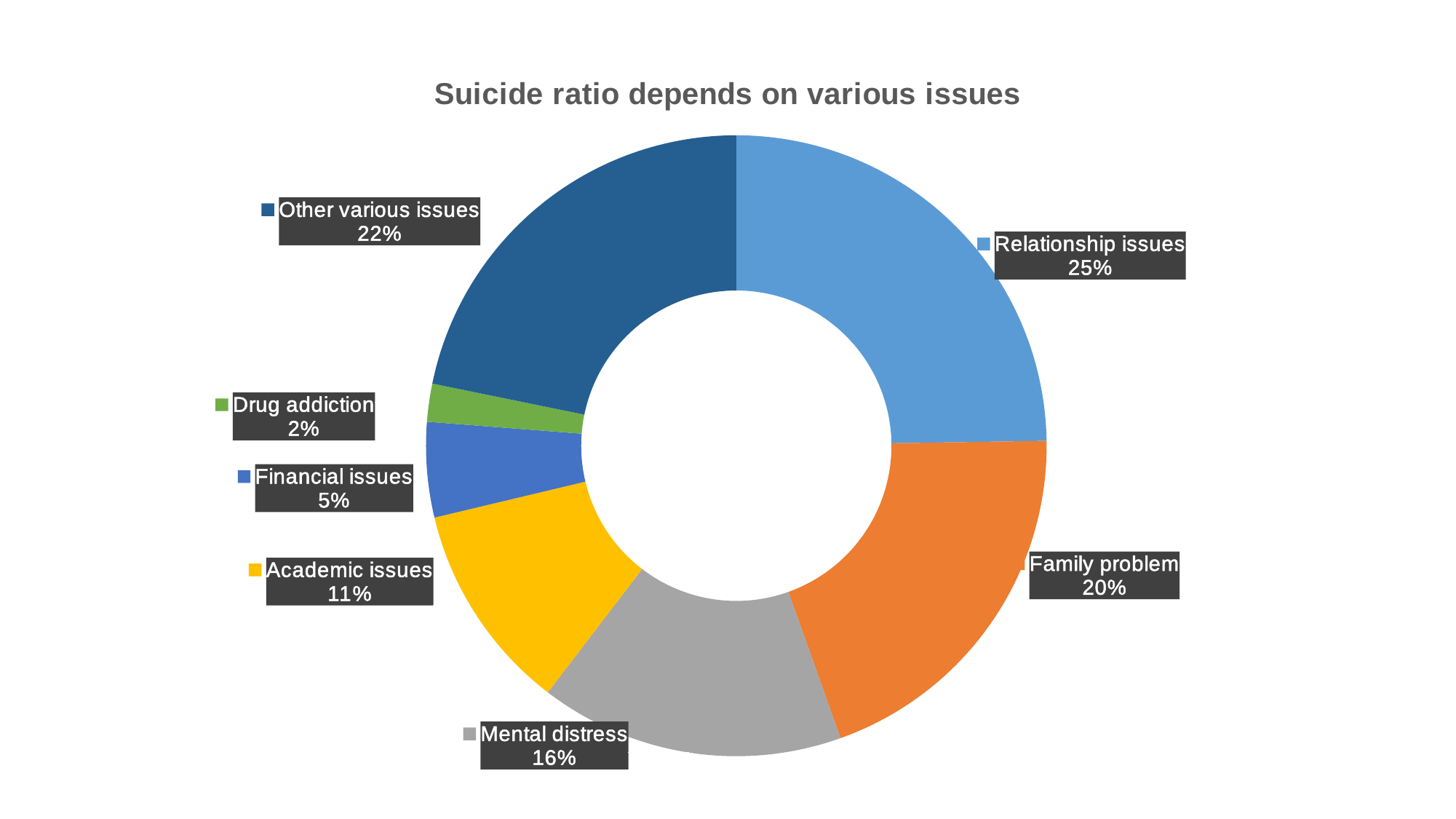

### Chart:

| Category | Suicide ratio depends on various issues |
|---|---|
| Relationship issues | 24.75 |
| Family problem | 19.8 |
| Mental distress | 15.84 |
| Academic issues | 10.89 |
| Financial issues | 4.95 |
| Drug addiction | 1.98 |
| Other various issues | 21.79 |